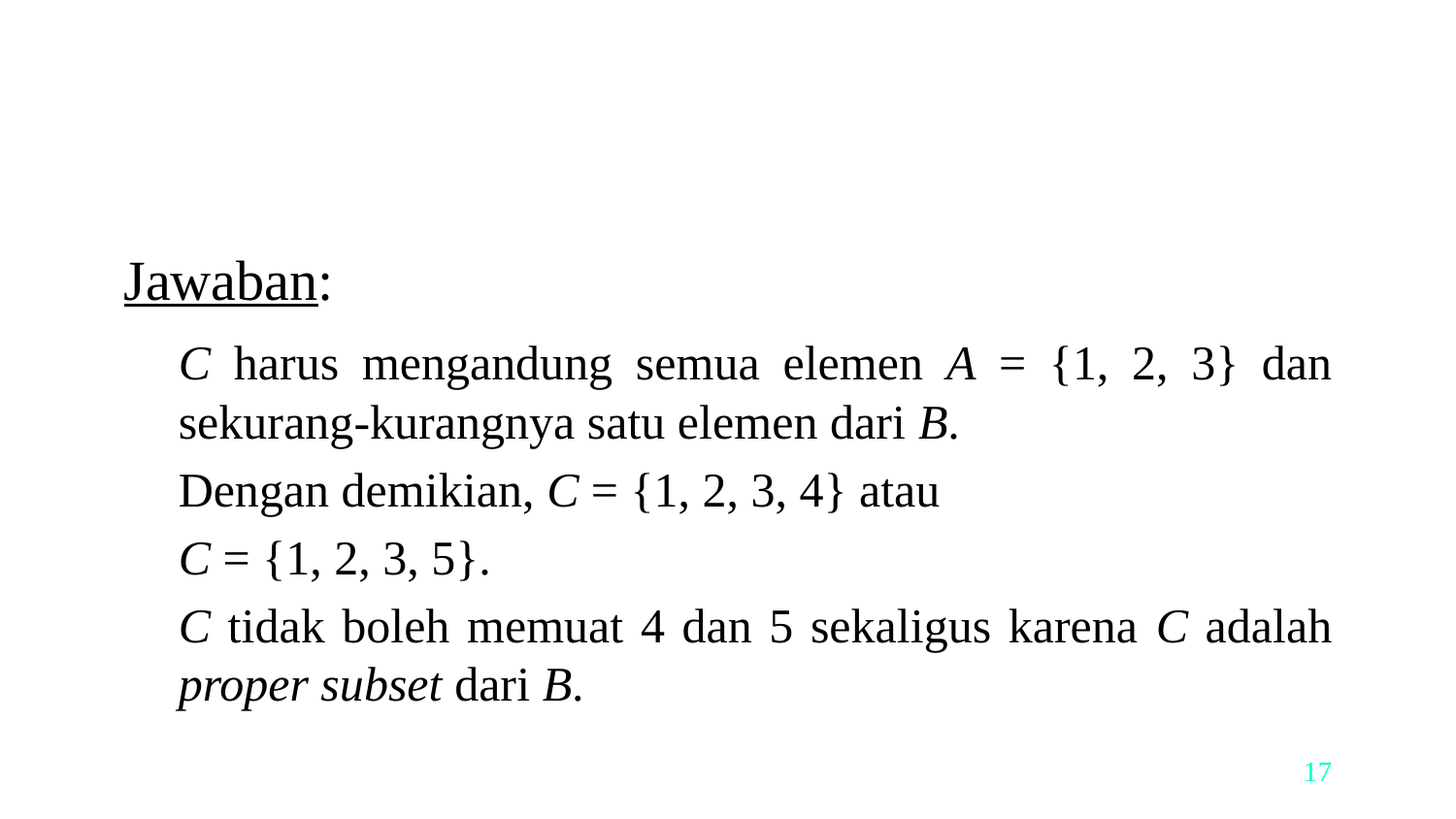

#
Jawaban:
	C harus mengandung semua elemen A = {1, 2, 3} dan sekurang-kurangnya satu elemen dari B.
	Dengan demikian, C = {1, 2, 3, 4} atau
	C = {1, 2, 3, 5}.
	C tidak boleh memuat 4 dan 5 sekaligus karena C adalah proper subset dari B.
17